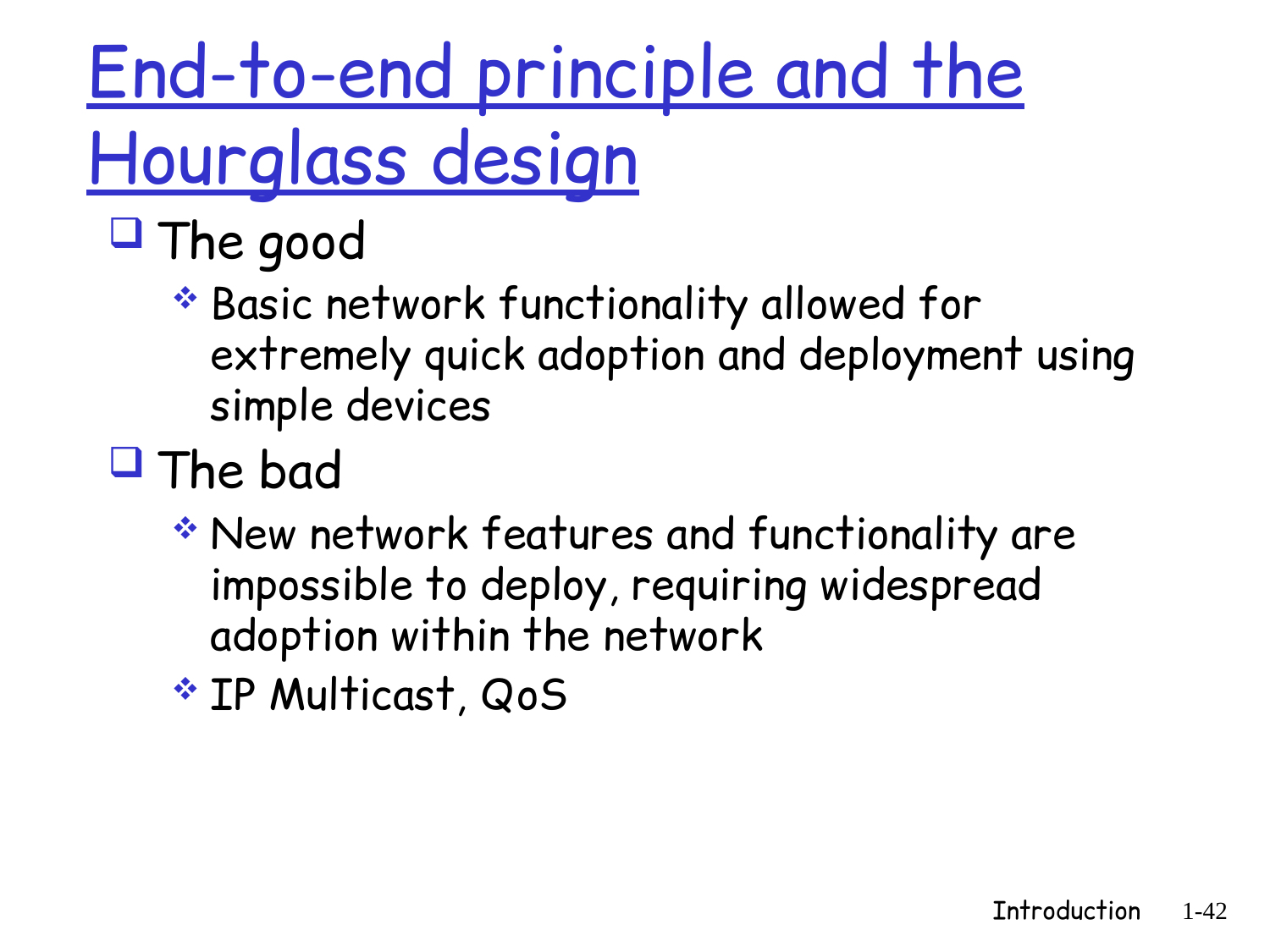

# End-to-end principle and the Hourglass design
The good
Basic network functionality allowed for extremely quick adoption and deployment using simple devices
The bad
New network features and functionality are impossible to deploy, requiring widespread adoption within the network
IP Multicast, QoS
 Introduction
1-42